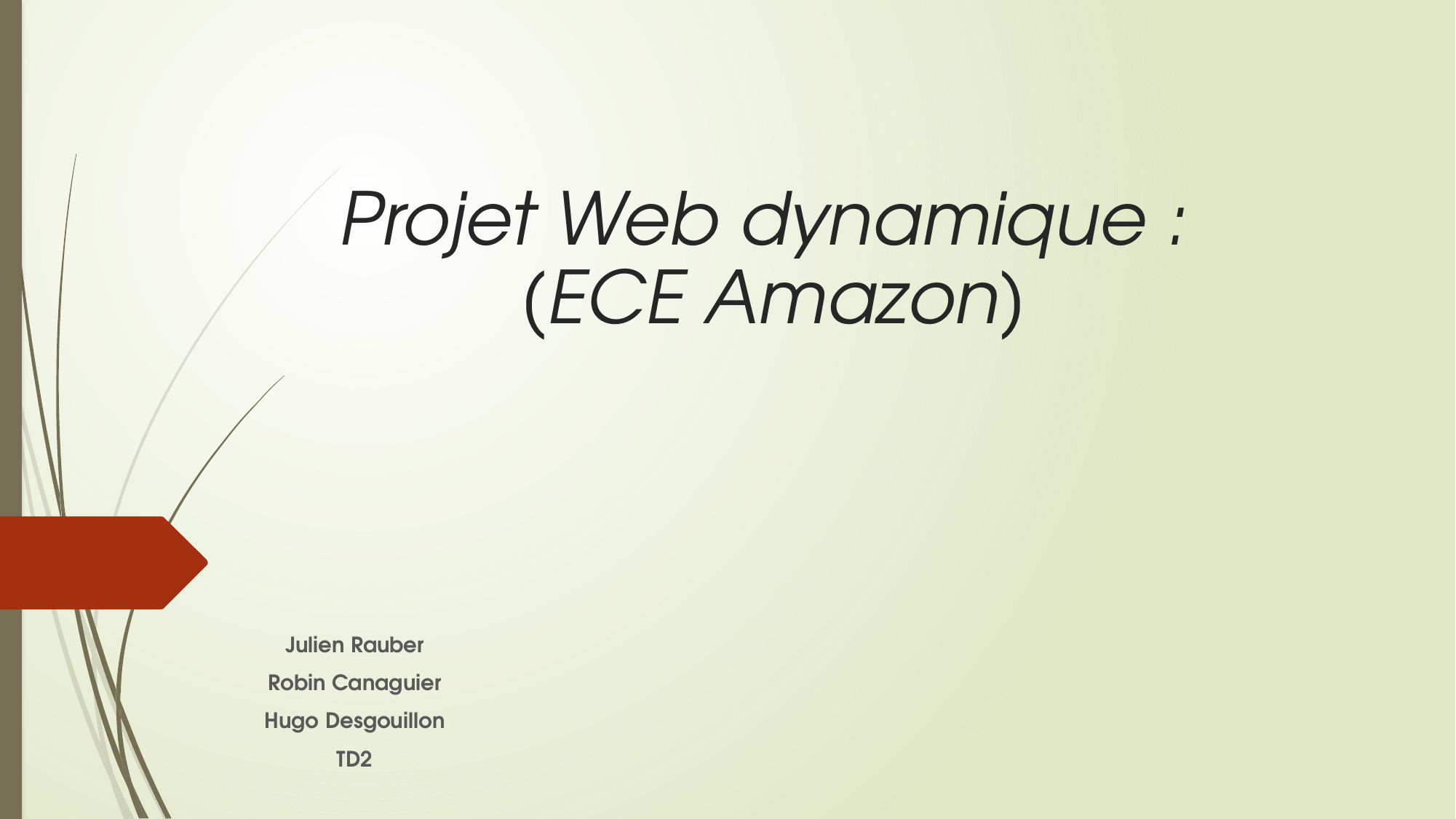

# Projet Web dynamique : (ECE Amazon)
Julien Rauber
Robin Canaguier
Hugo Desgouillon
TD2